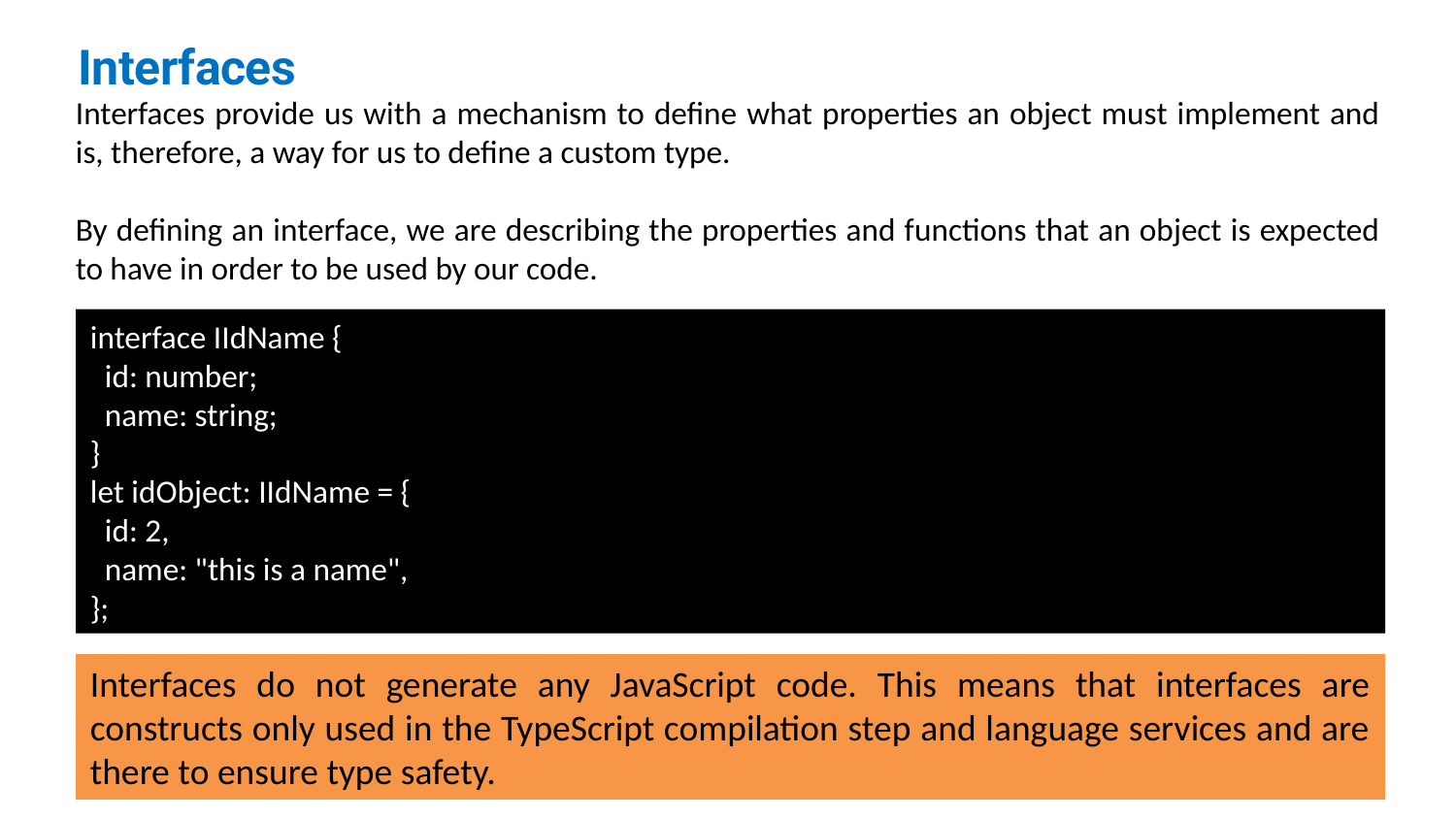

Function: overloading
Interfaces
Interfaces provide us with a mechanism to define what properties an object must implement and is, therefore, a way for us to define a custom type.

By defining an interface, we are describing the properties and functions that an object is expected to have in order to be used by our code.
interface IIdName {
  id: number;
  name: string;
}
let idObject: IIdName = {
  id: 2,
  name: "this is a name",
};
Interfaces do not generate any JavaScript code. This means that interfaces are constructs only used in the TypeScript compilation step and language services and are there to ensure type safety.